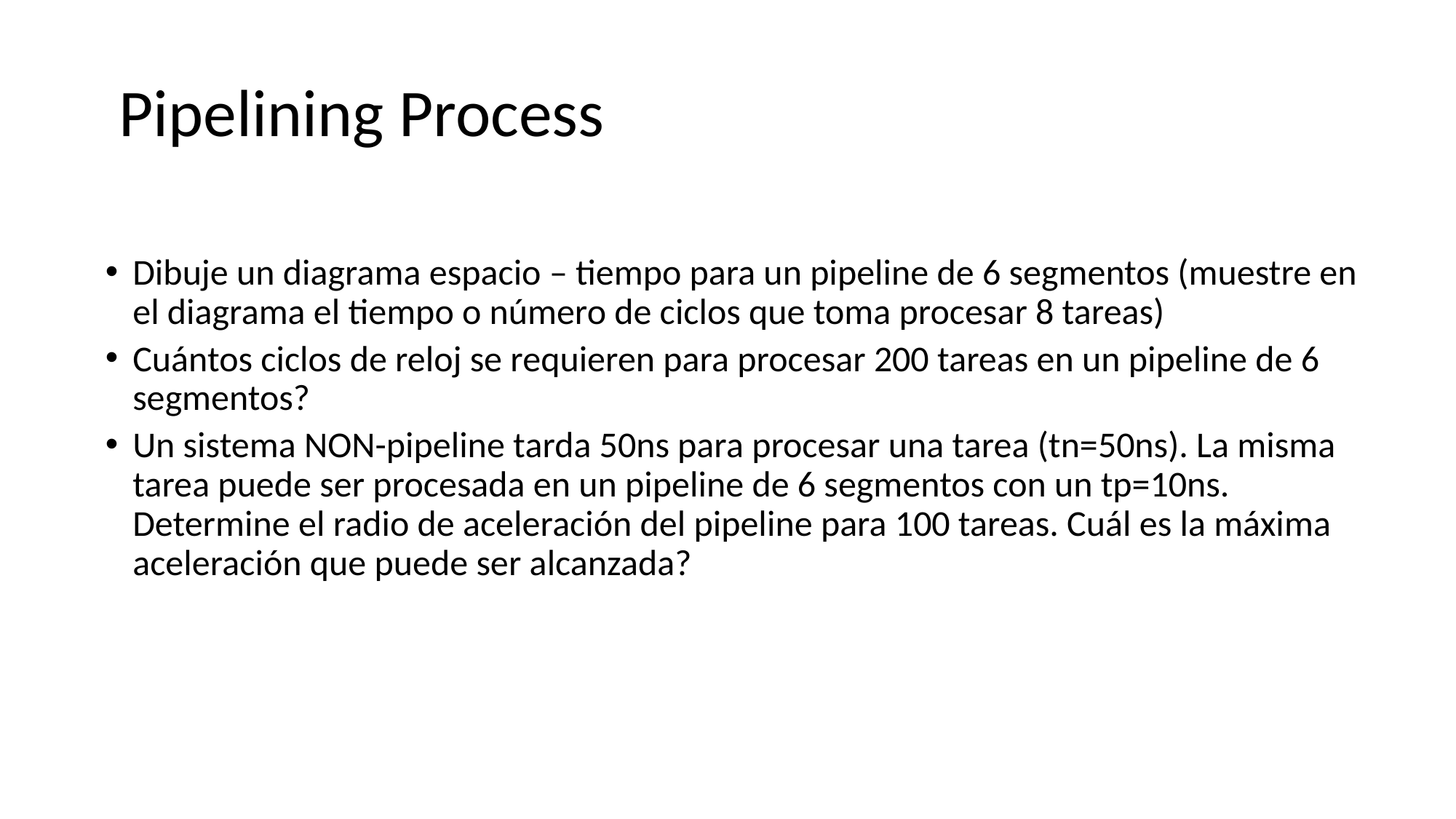

# Pipelining Process
Dibuje un diagrama espacio – tiempo para un pipeline de 6 segmentos (muestre en el diagrama el tiempo o número de ciclos que toma procesar 8 tareas)
Cuántos ciclos de reloj se requieren para procesar 200 tareas en un pipeline de 6 segmentos?
Un sistema NON-pipeline tarda 50ns para procesar una tarea (tn=50ns). La misma tarea puede ser procesada en un pipeline de 6 segmentos con un tp=10ns. Determine el radio de aceleración del pipeline para 100 tareas. Cuál es la máxima aceleración que puede ser alcanzada?